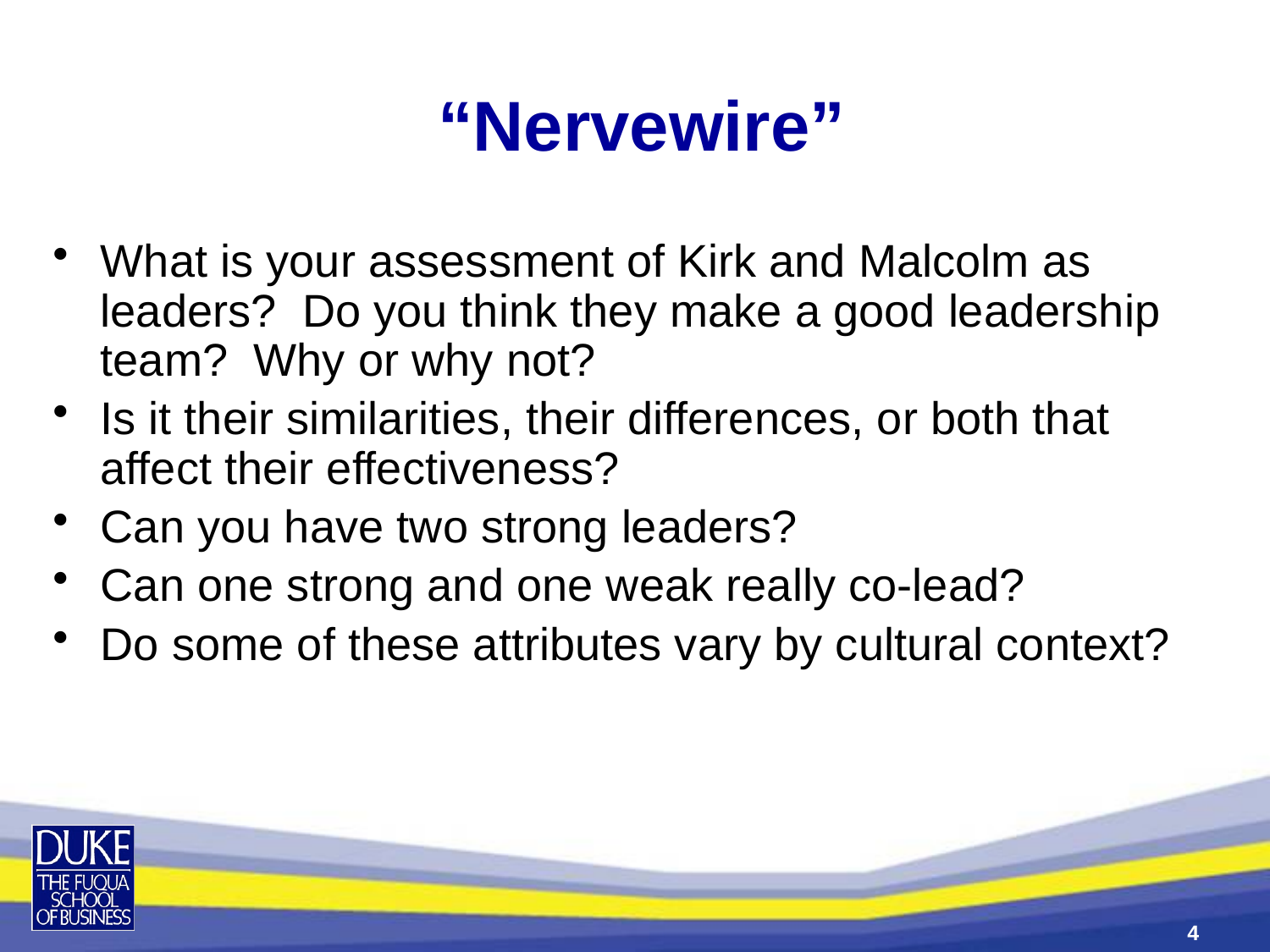

# “Nervewire”

What is your assessment of Kirk and Malcolm as leaders?  Do you think they make a good leadership team?  Why or why not?
Is it their similarities, their differences, or both that affect their effectiveness?
Can you have two strong leaders?
Can one strong and one weak really co-lead?
Do some of these attributes vary by cultural context?

4